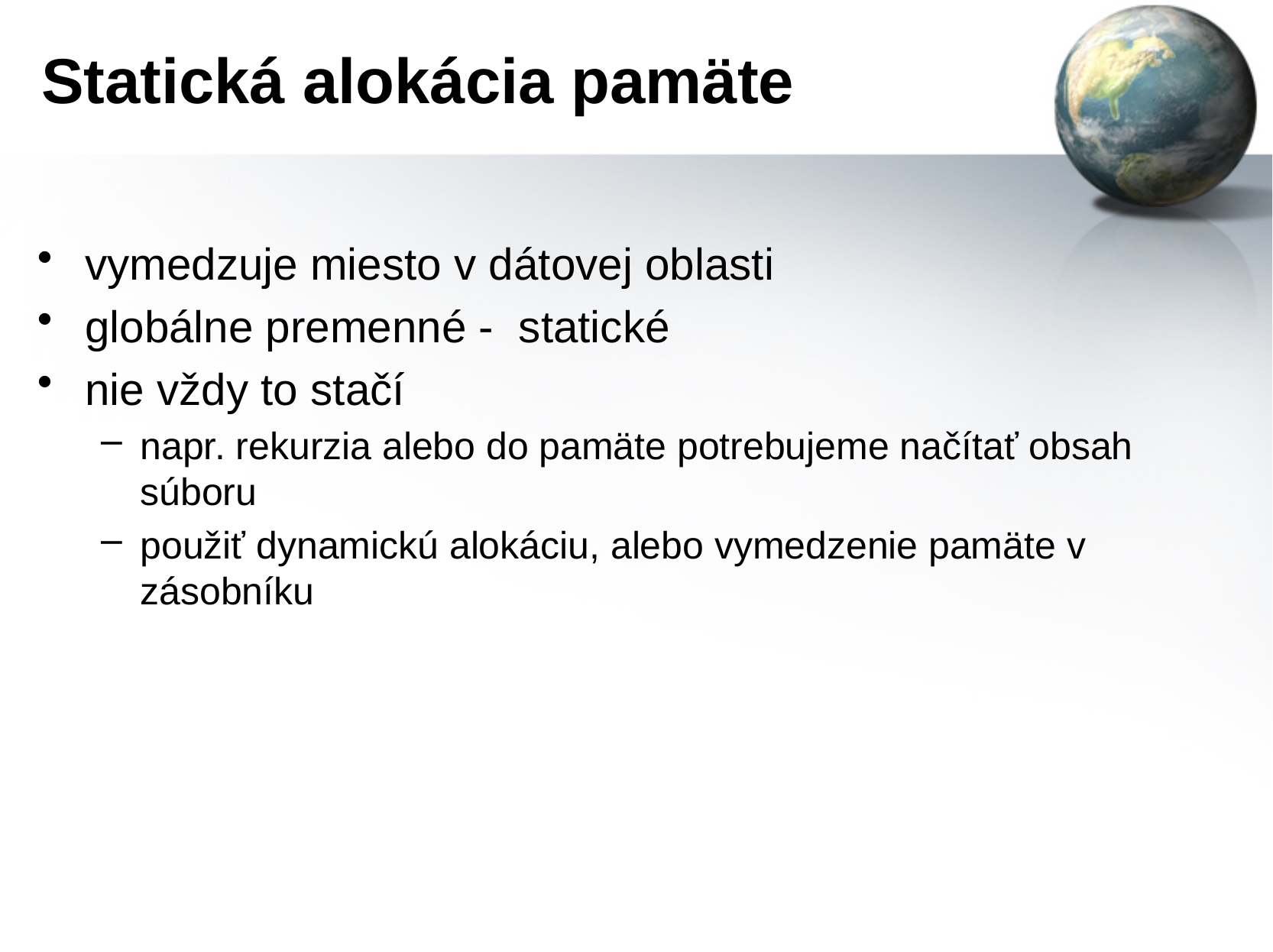

# Statická alokácia pamäte
vymedzuje miesto v dátovej oblasti
globálne premenné -  statické
nie vždy to stačí
napr. rekurzia alebo do pamäte potrebujeme načítať obsah súboru
použiť dynamickú alokáciu, alebo vymedzenie pamäte v zásobníku